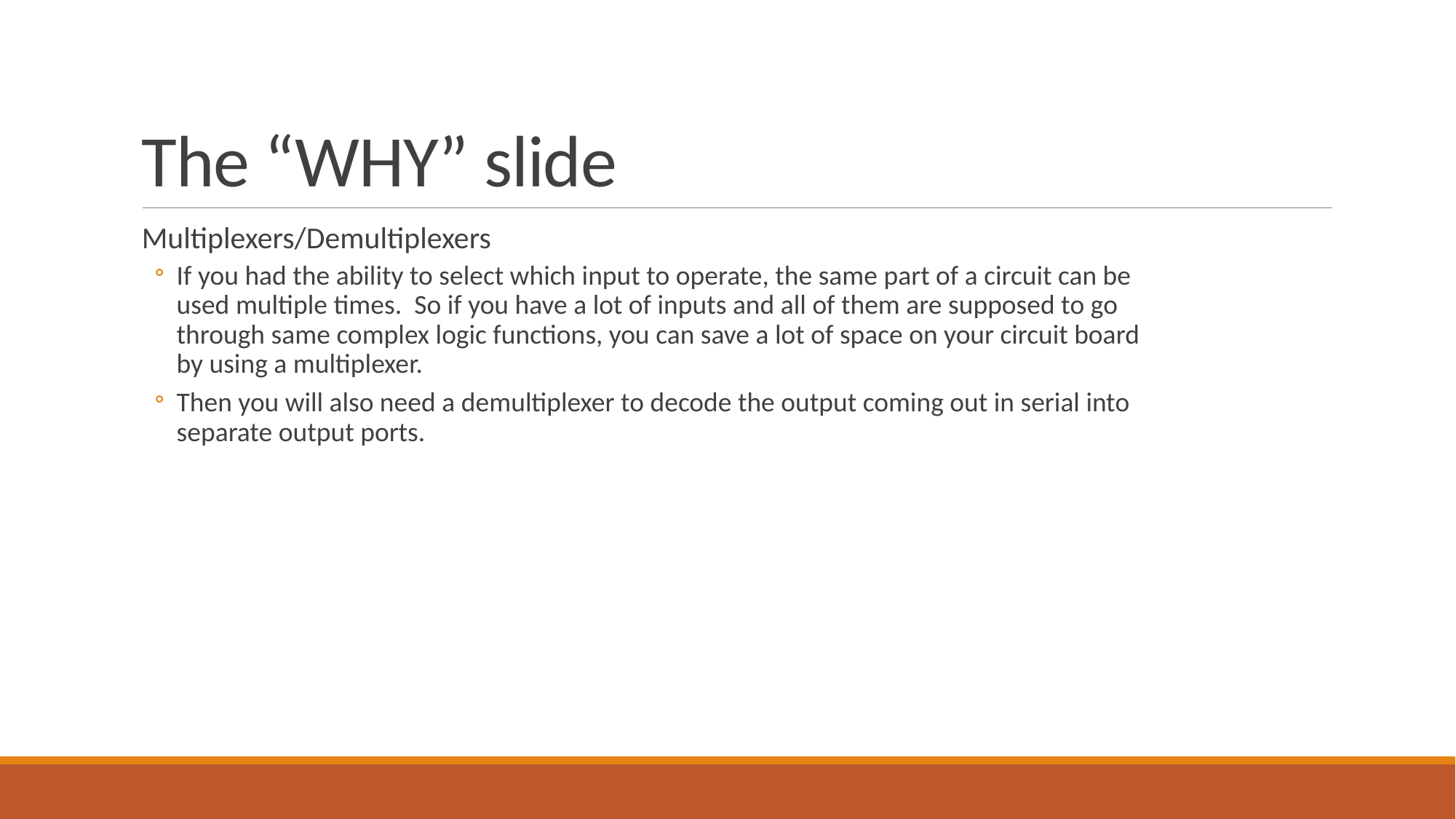

# The “WHY” slide
Multiplexers/Demultiplexers
If you had the ability to select which input to operate, the same part of a circuit can be used multiple times.  So if you have a lot of inputs and all of them are supposed to go through same complex logic functions, you can save a lot of space on your circuit board by using a multiplexer.
Then you will also need a demultiplexer to decode the output coming out in serial into separate output ports.